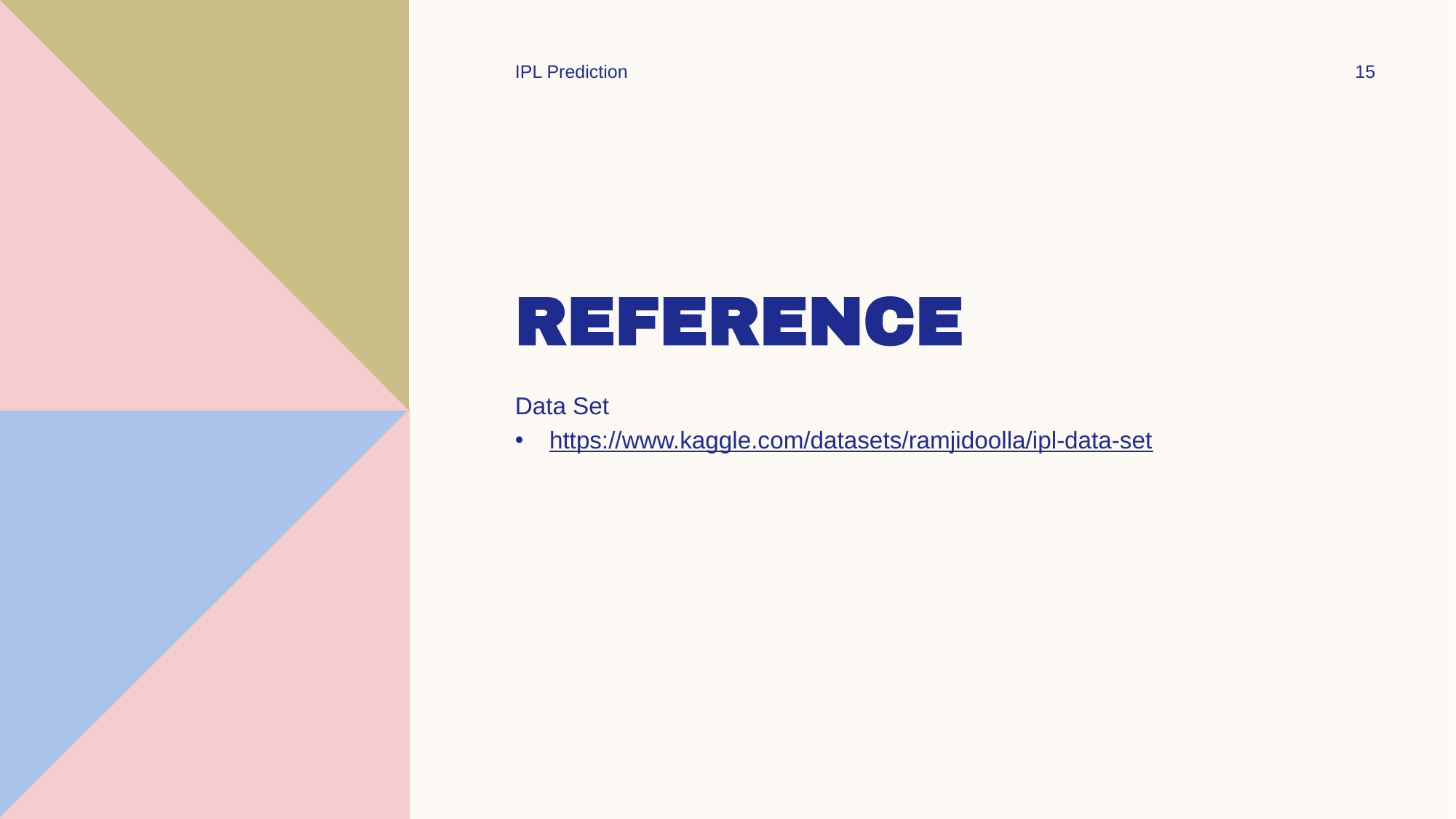

IPL Prediction
15
# ​Reference​
Data Set
https://www.kaggle.com/datasets/ramjidoolla/ipl-data-set